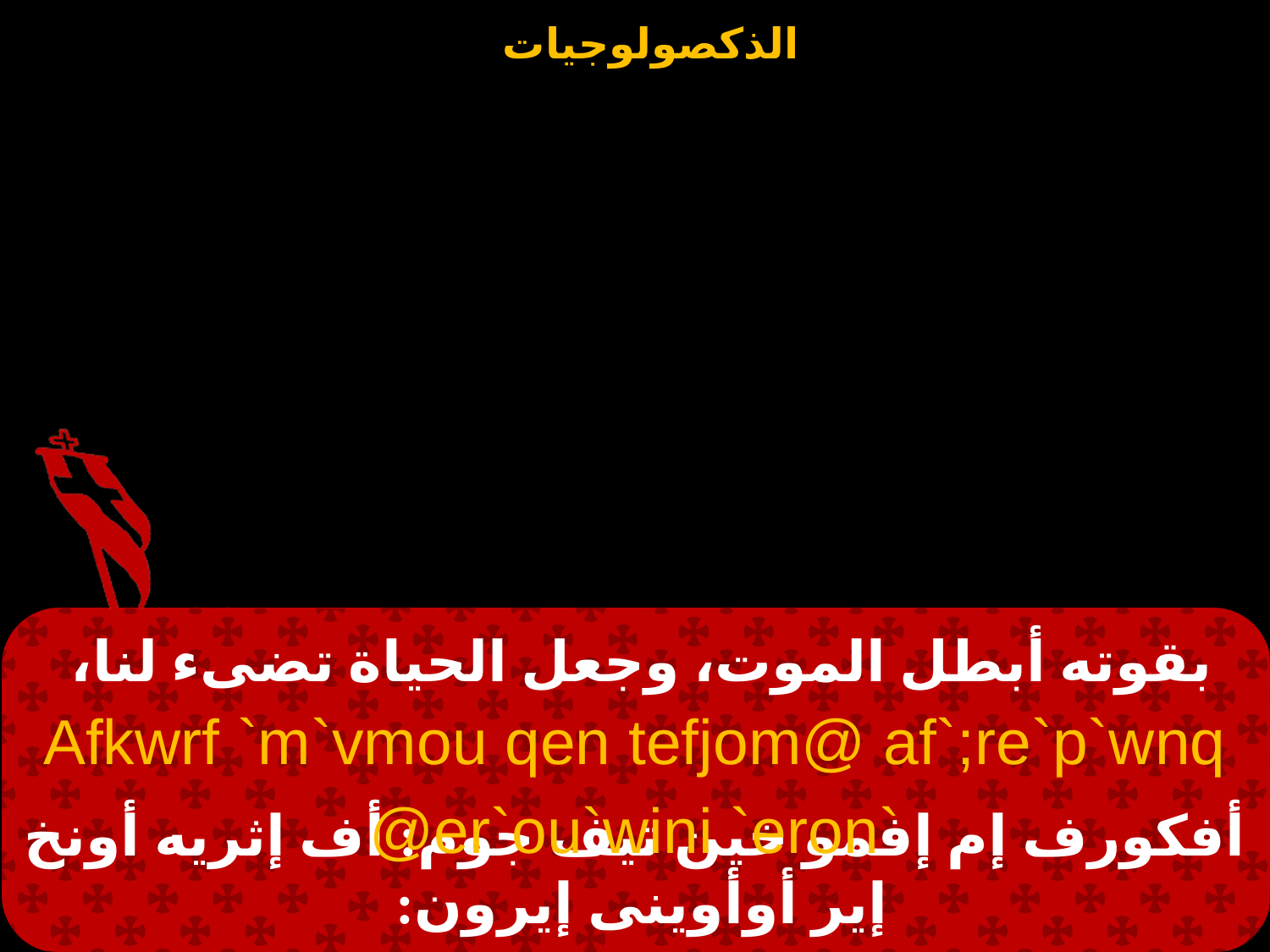

# بقوته أبطل الموت، وجعل الحياة تضىء لنا،
Afkwrf `m`vmou qen tefjom@ af`;re`p`wnq
`er`ou`wini `eron@
أفكورف إم إفمو خين تيف جوم: أف إثريه أونخ إير أوأوينى إيرون: